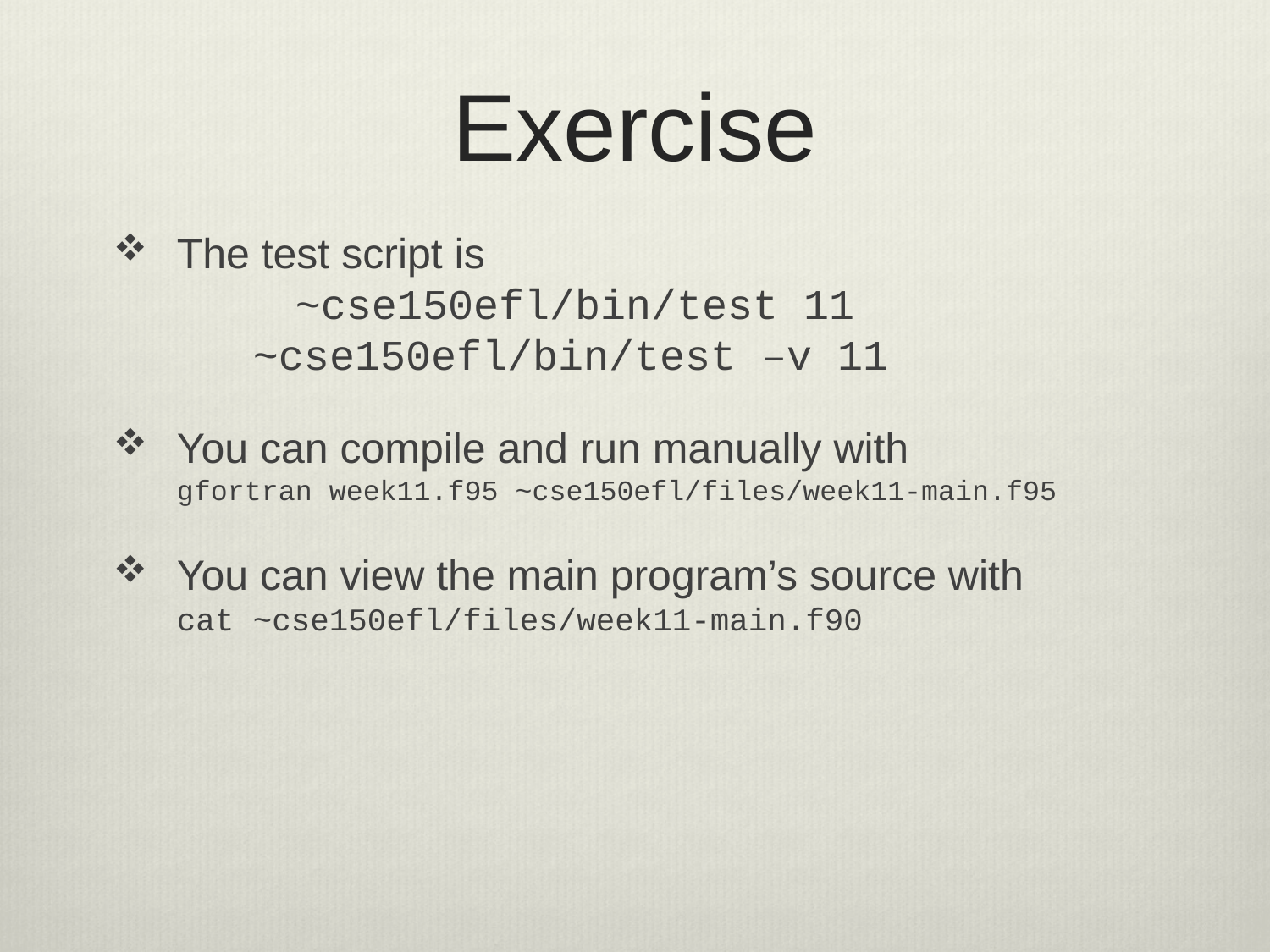

# Exercise
The test script is
          ~cse150efl/bin/test 11
   ~cse150efl/bin/test –v 11
You can compile and run manually with
gfortran week11.f95 ~cse150efl/files/week11-main.f95
You can view the main program’s source with
cat ~cse150efl/files/week11-main.f90